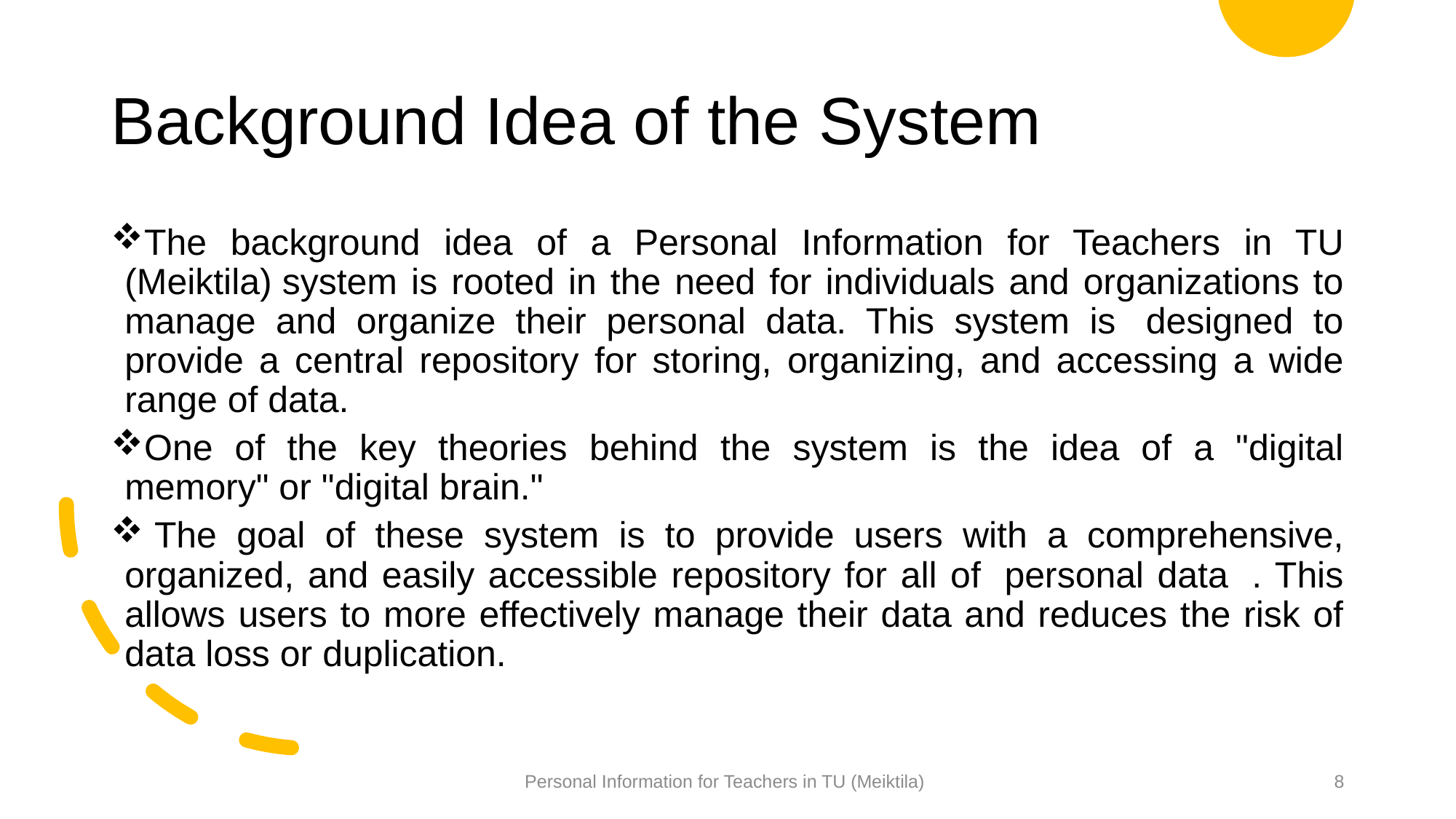

Background Idea of the System
The background idea of a Personal Information for Teachers in TU (Meiktila) system is rooted in the need for individuals and organizations to manage and organize their personal data. This system is  designed to provide a central repository for storing, organizing, and accessing a wide range of data.
One of the key theories behind the system is the idea of a "digital memory" or "digital brain."
 The goal of these system is to provide users with a comprehensive, organized, and easily accessible repository for all of  personal data  . This allows users to more effectively manage their data and reduces the risk of data loss or duplication.

Personal Information for Teachers in TU (Meiktila)
8